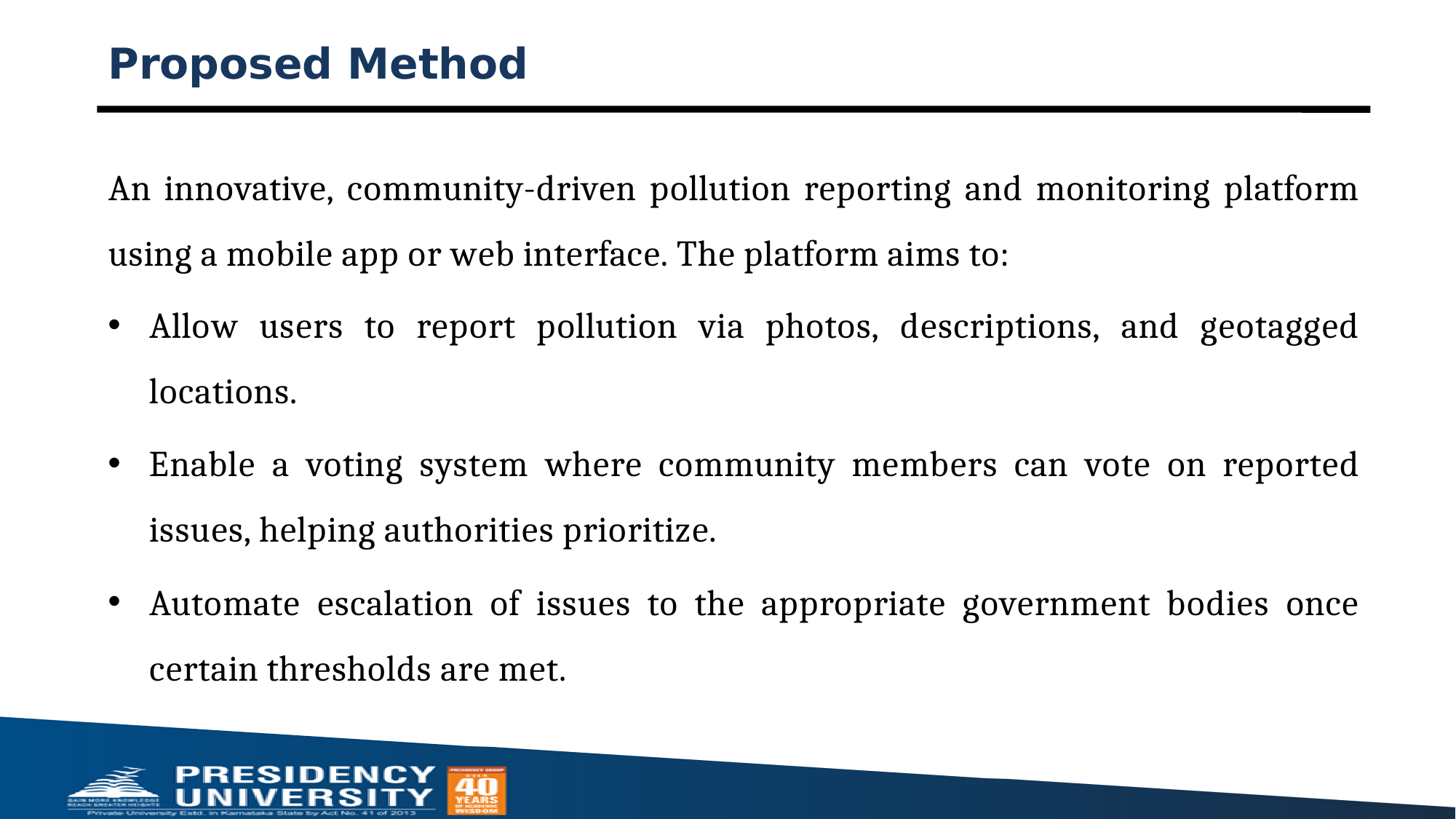

# Proposed Method
An innovative, community-driven pollution reporting and monitoring platform using a mobile app or web interface. The platform aims to:
Allow users to report pollution via photos, descriptions, and geotagged locations.
Enable a voting system where community members can vote on reported issues, helping authorities prioritize.
Automate escalation of issues to the appropriate government bodies once certain thresholds are met.